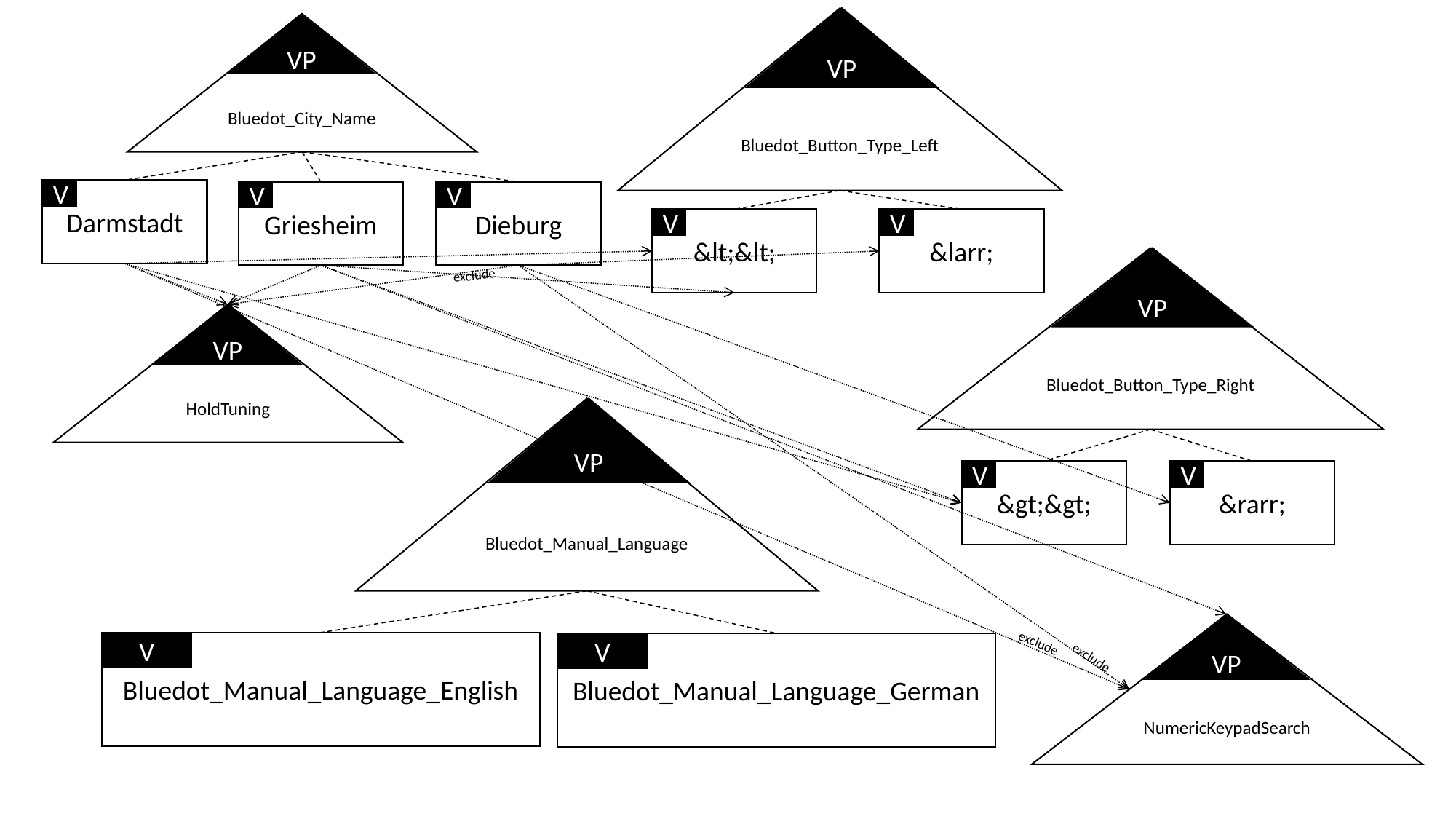

Bluedot_Button_Type_Left
VP
VP
Bluedot_City_Name
Darmstadt
V
Griesheim
V
Dieburg
V
&lt;&lt;
V
&larr;
V
Bluedot_Button_Type_Right
VP
exclude
VP
HoldTuning
Bluedot_Manual_Language
VP
&gt;&gt;
V
&rarr;
V
VP
NumericKeypadSearch
exclude
Bluedot_Manual_Language_English
V
Bluedot_Manual_Language_German
V
exclude